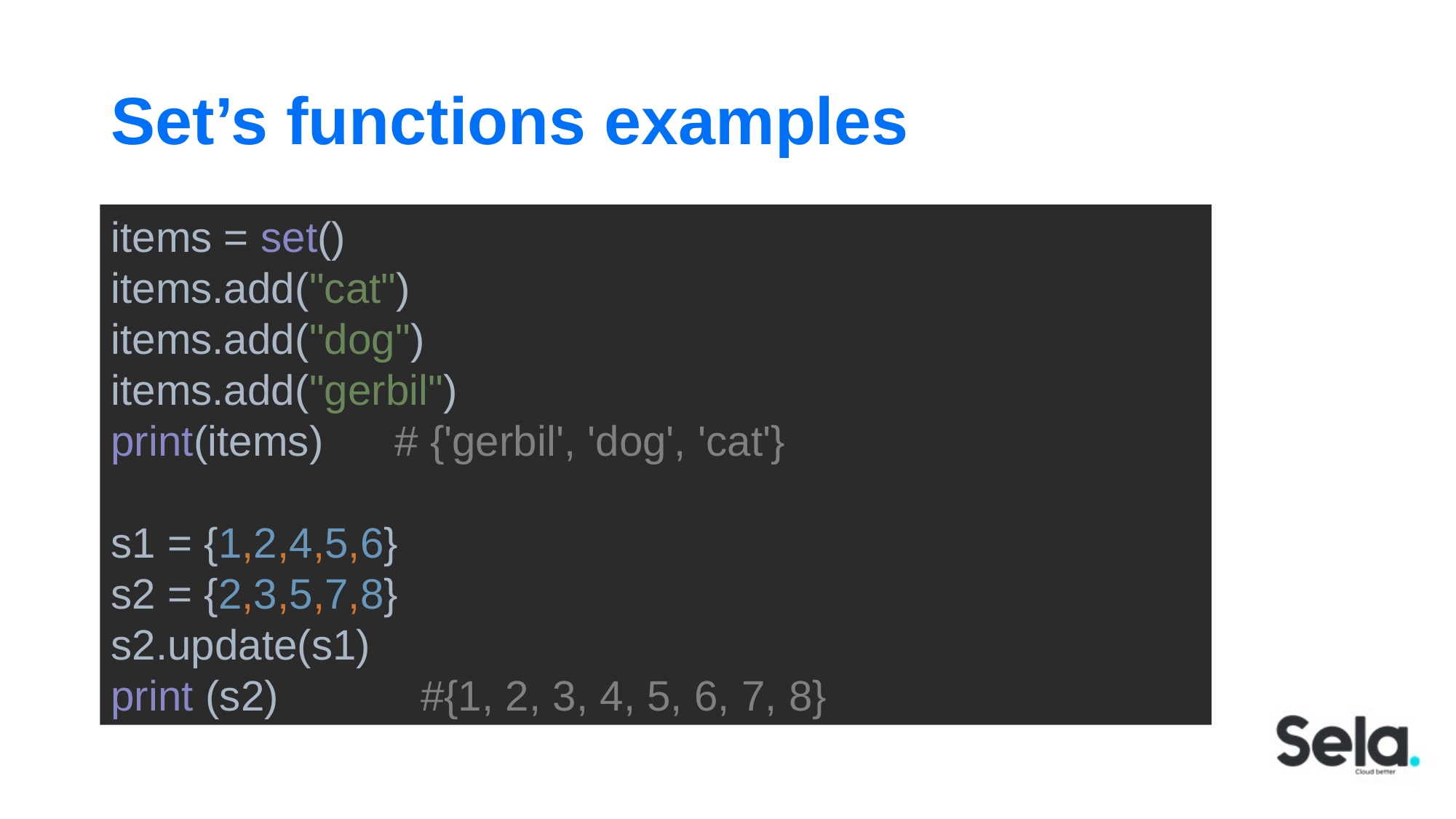

# Set’s functions examples
items = set()
items.add("cat")
items.add("dog")
items.add("gerbil")
print(items)      # {'gerbil', 'dog', 'cat'}
s1 = {1,2,4,5,6}
s2 = {2,3,5,7,8}
s2.update(s1)
print (s2)            #{1, 2, 3, 4, 5, 6, 7, 8}